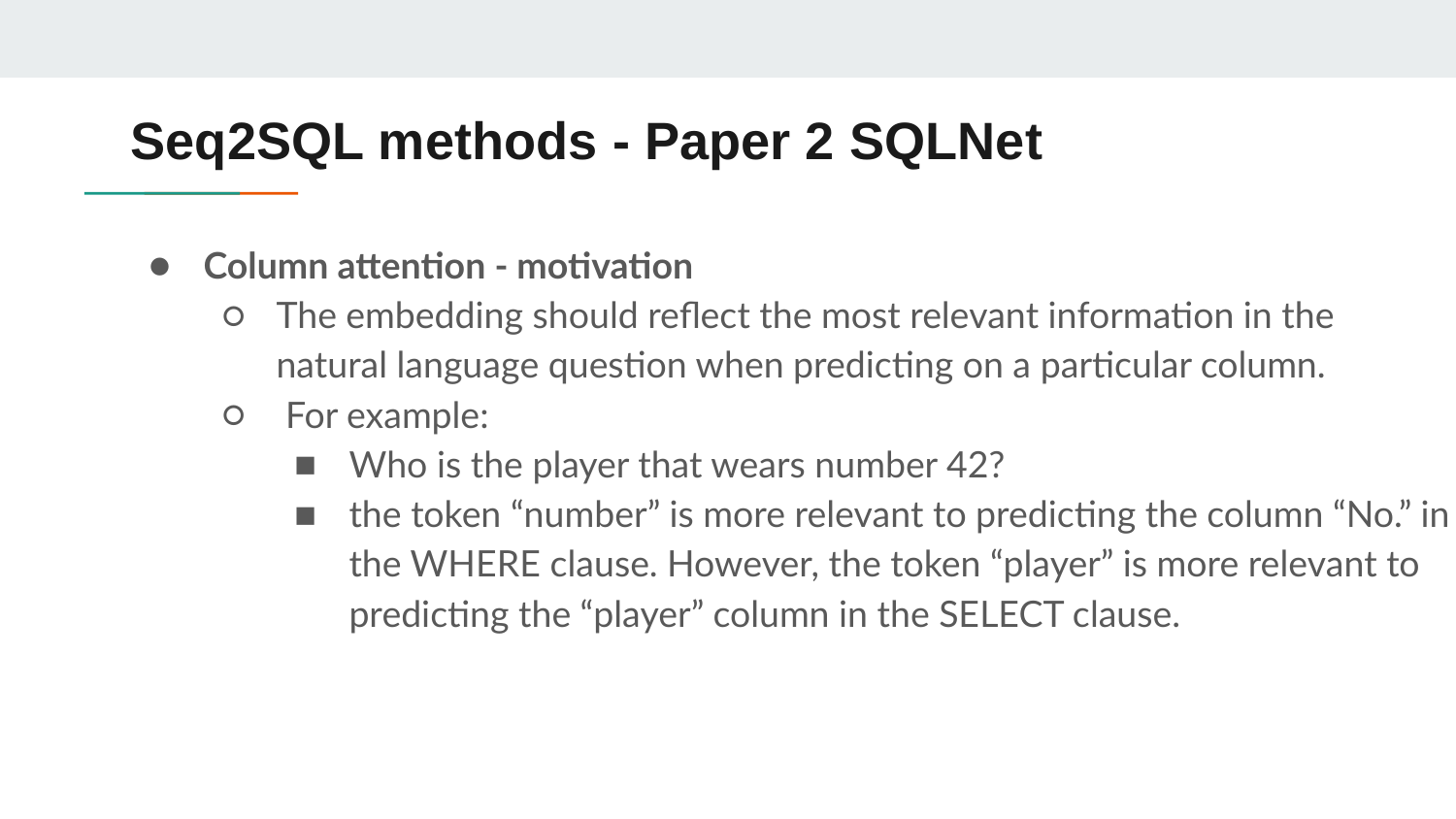

# Seq2SQL methods - Paper 2 SQLNet
Column attention - motivation
The embedding should reflect the most relevant information in the natural language question when predicting on a particular column.
 For example:
Who is the player that wears number 42?
the token “number” is more relevant to predicting the column “No.” in the WHERE clause. However, the token “player” is more relevant to predicting the “player” column in the SELECT clause.